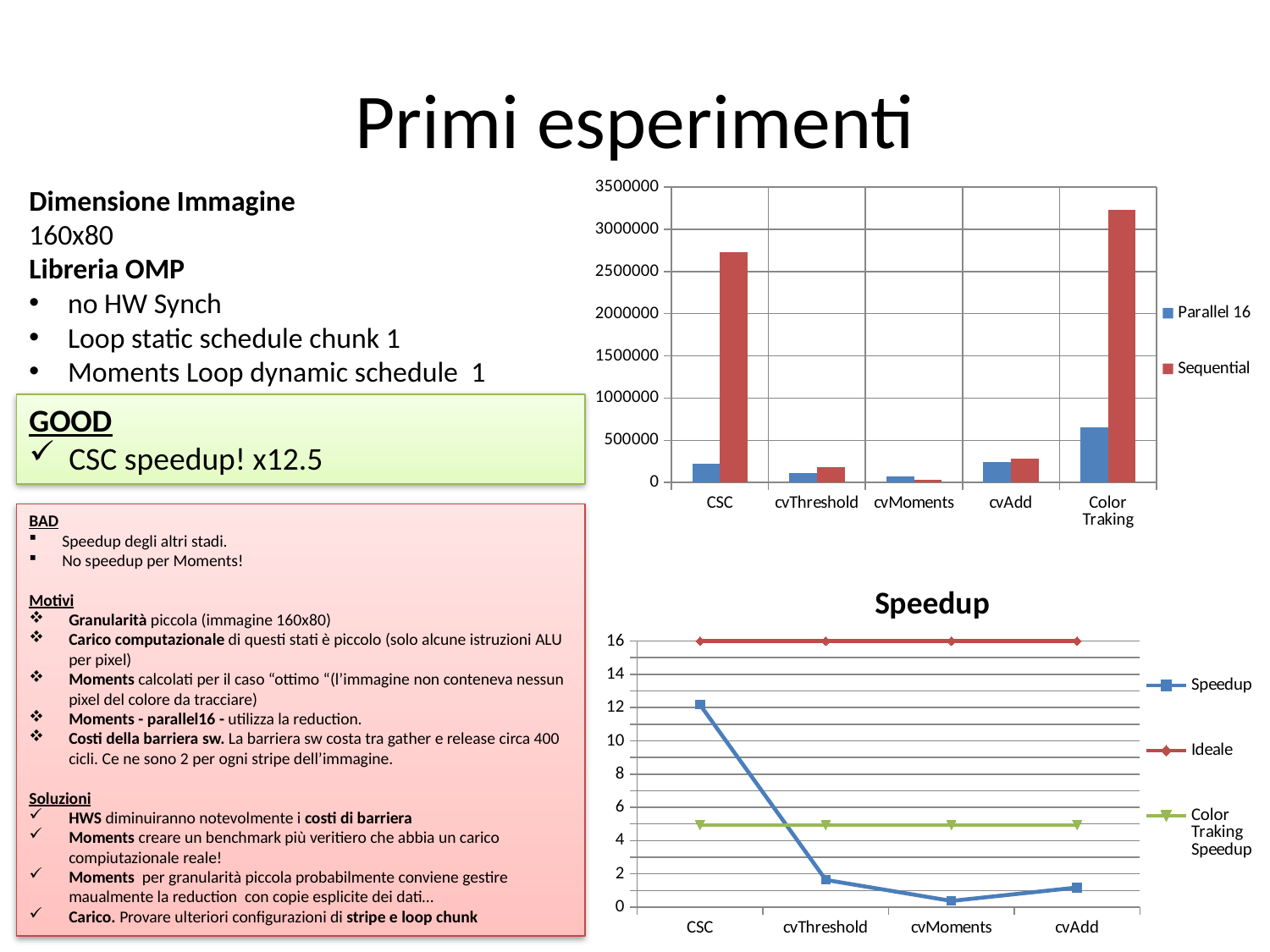

# Primi esperimenti

### Chart

| Category | Parallel 16 | Sequential |
|---|---|---|
| CSC | 224275.0 | 2729867.0 |
| cvThreshold | 111885.0 | 183097.0 |
| cvMoments | 75278.0 | 27992.0 |
| cvAdd | 241411.0 | 284200.0 |
| Color Traking | 652849.0 | 3225156.0 |
Dimensione Immagine
160x80
Libreria OMP
no HW Synch
Loop static schedule chunk 1
Moments Loop dynamic schedule  1

GOOD
CSC speedup! x12.5
BAD
Speedup degli altri stadi.
No speedup per Moments!

Motivi
Granularità piccola (immagine 160x80)
Carico computazionale di questi stati è piccolo (solo alcune istruzioni ALU per pixel)
Moments calcolati per il caso “ottimo “(l’immagine non conteneva nessun pixel del colore da tracciare)
Moments - parallel16 - utilizza la reduction.
Costi della barriera sw. La barriera sw costa tra gather e release circa 400 cicli. Ce ne sono 2 per ogni stripe dell’immagine.

Soluzioni
HWS diminuiranno notevolmente i costi di barriera
Moments creare un benchmark più veritiero che abbia un carico compiutazionale reale!
Moments  per granularità piccola probabilmente conviene gestire maualmente la reduction  con copie esplicite dei dati…
Carico. Provare ulteriori configurazioni di stripe e loop chunk

### Chart: Speedup

| Category | Speedup |  | Color Traking Speedup |
|---|---|---|---|
| CSC | 12.171962991862669 | 16.0 | 4.940125511412287 |
| cvThreshold | 1.6364749519596014 | 16.0 | 4.940125511412287 |
| cvMoments | 0.3718483487871623 | 16.0 | 4.940125511412287 |
| cvAdd | 1.1772454444909304 | 16.0 | 4.940125511412287 |